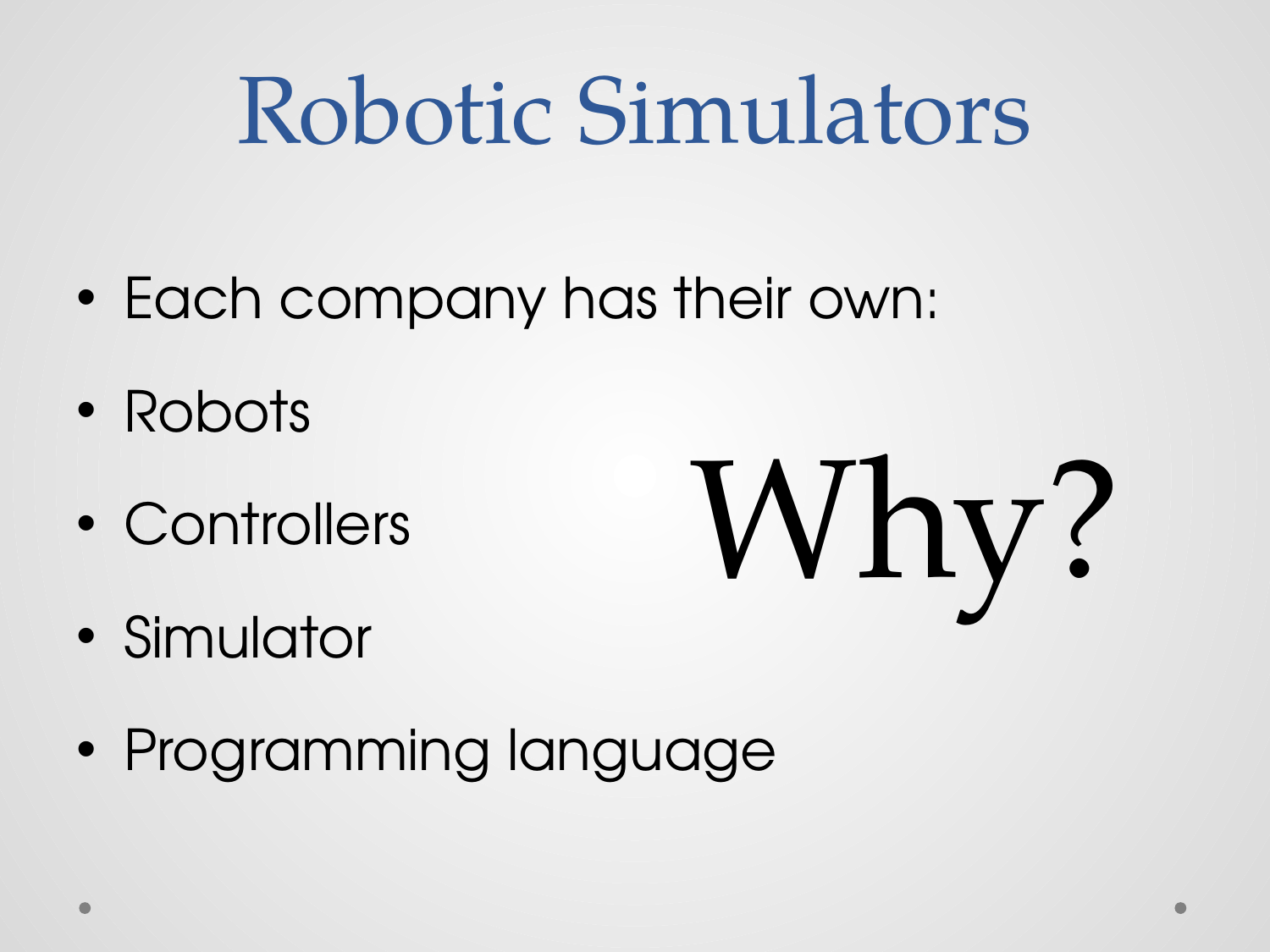

# Robotic Simulators
Each company has their own:
Robots
Controllers
Simulator
Programming language
Why?